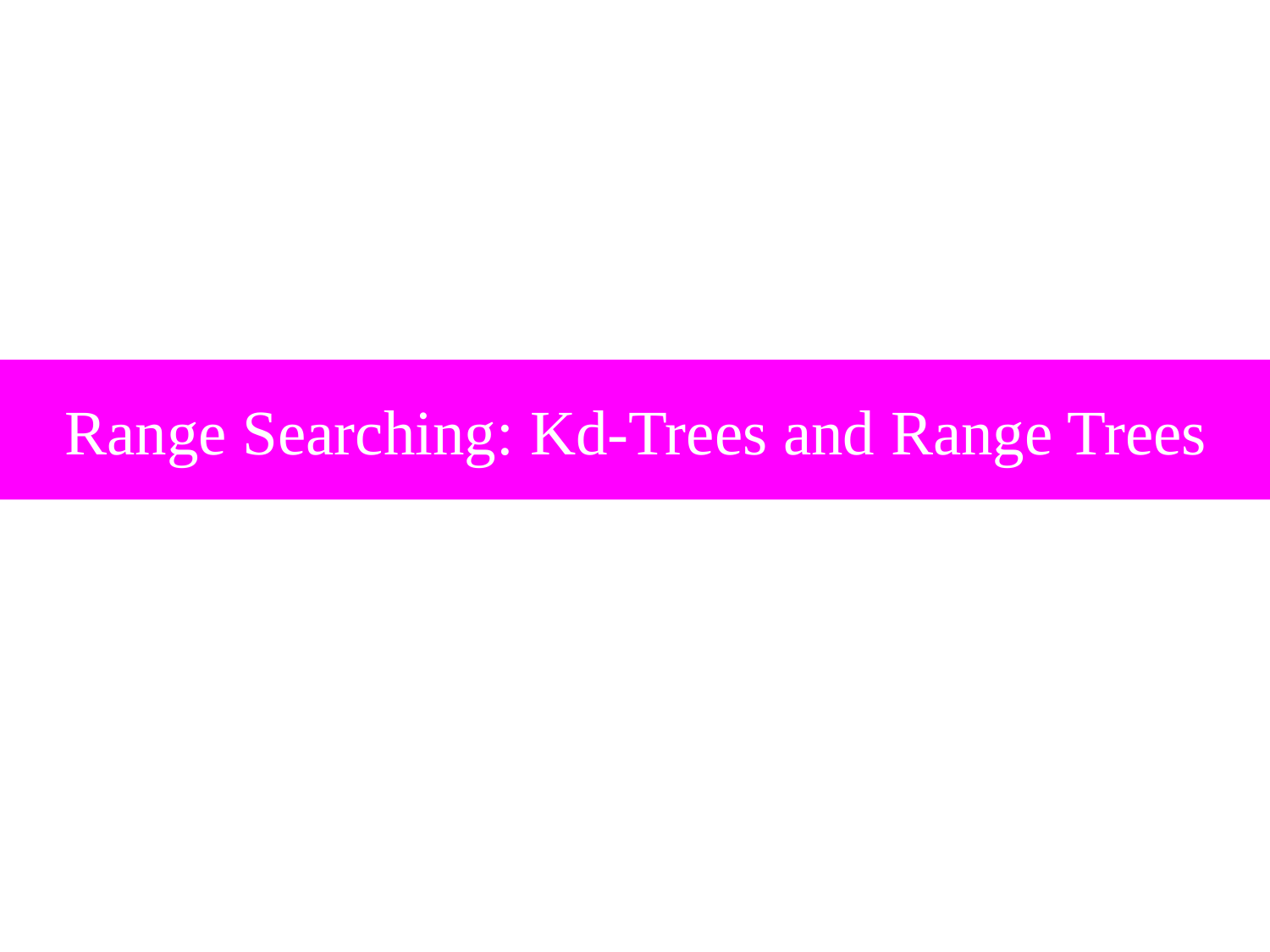

# Range Searching: Kd-Trees and Range Trees